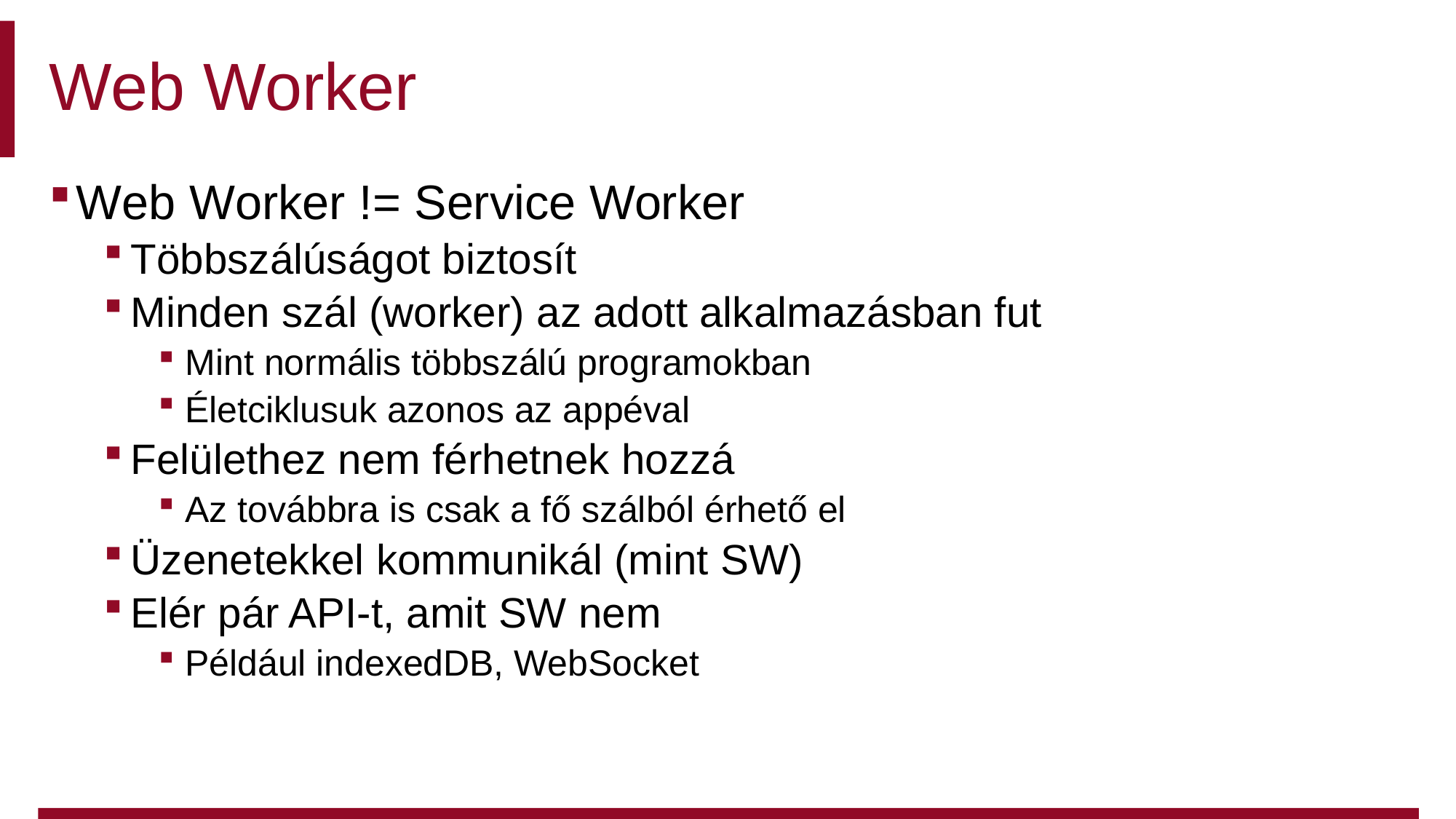

# Web Worker
Web Worker != Service Worker
Többszálúságot biztosít
Minden szál (worker) az adott alkalmazásban fut
Mint normális többszálú programokban
Életciklusuk azonos az appéval
Felülethez nem férhetnek hozzá
Az továbbra is csak a fő szálból érhető el
Üzenetekkel kommunikál (mint SW)
Elér pár API-t, amit SW nem
Például indexedDB, WebSocket